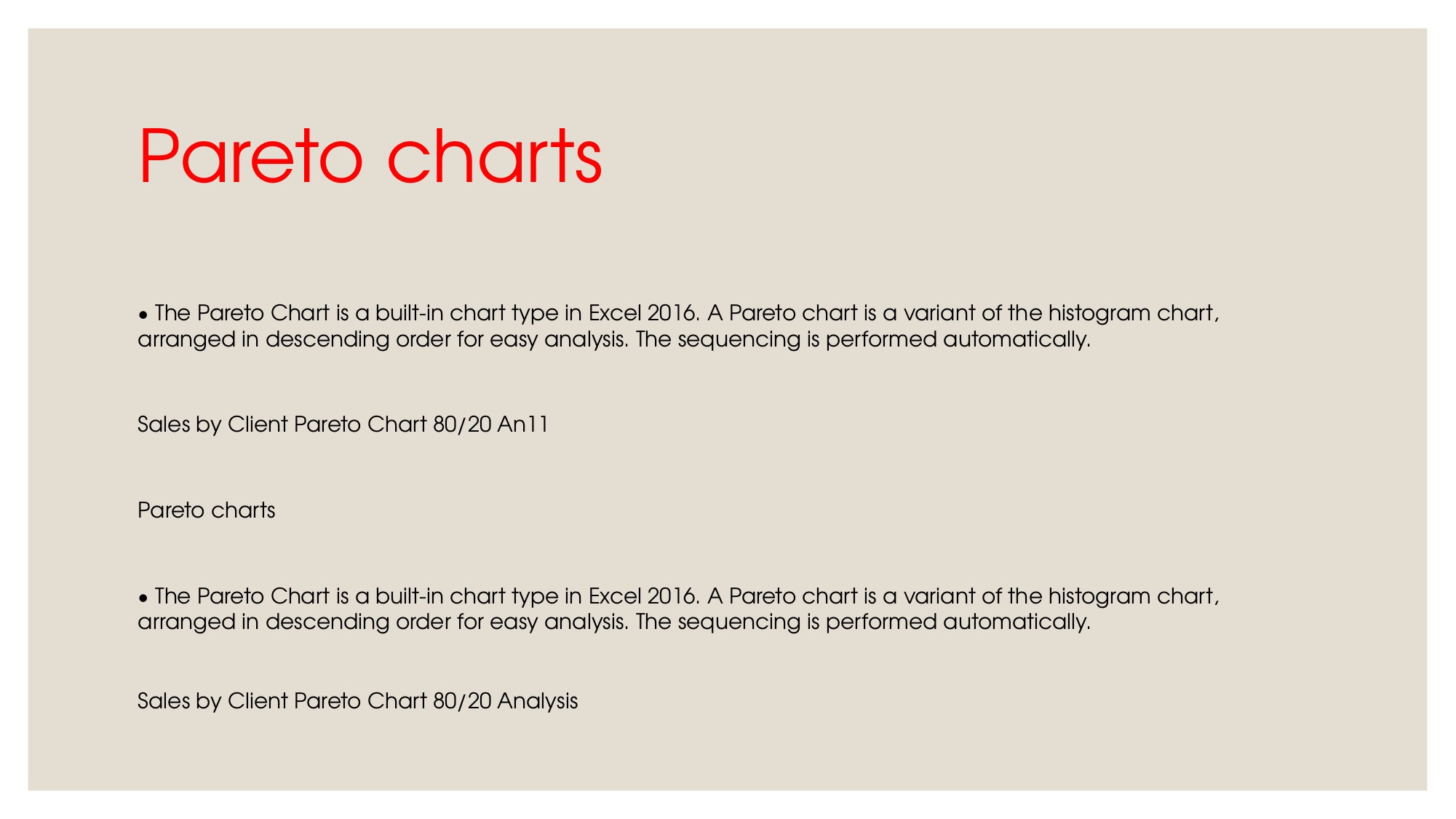

# Pareto charts

• The Pareto Chart is a built-in chart type in Excel 2016. A Pareto chart is a variant of the histogram chart, arranged in descending order for easy analysis. The sequencing is performed automatically.

Sales by Client Pareto Chart 80/20 An11

Pareto charts

• The Pareto Chart is a built-in chart type in Excel 2016. A Pareto chart is a variant of the histogram chart, arranged in descending order for easy analysis. The sequencing is performed automatically.

Sales by Client Pareto Chart 80/20 Analysis